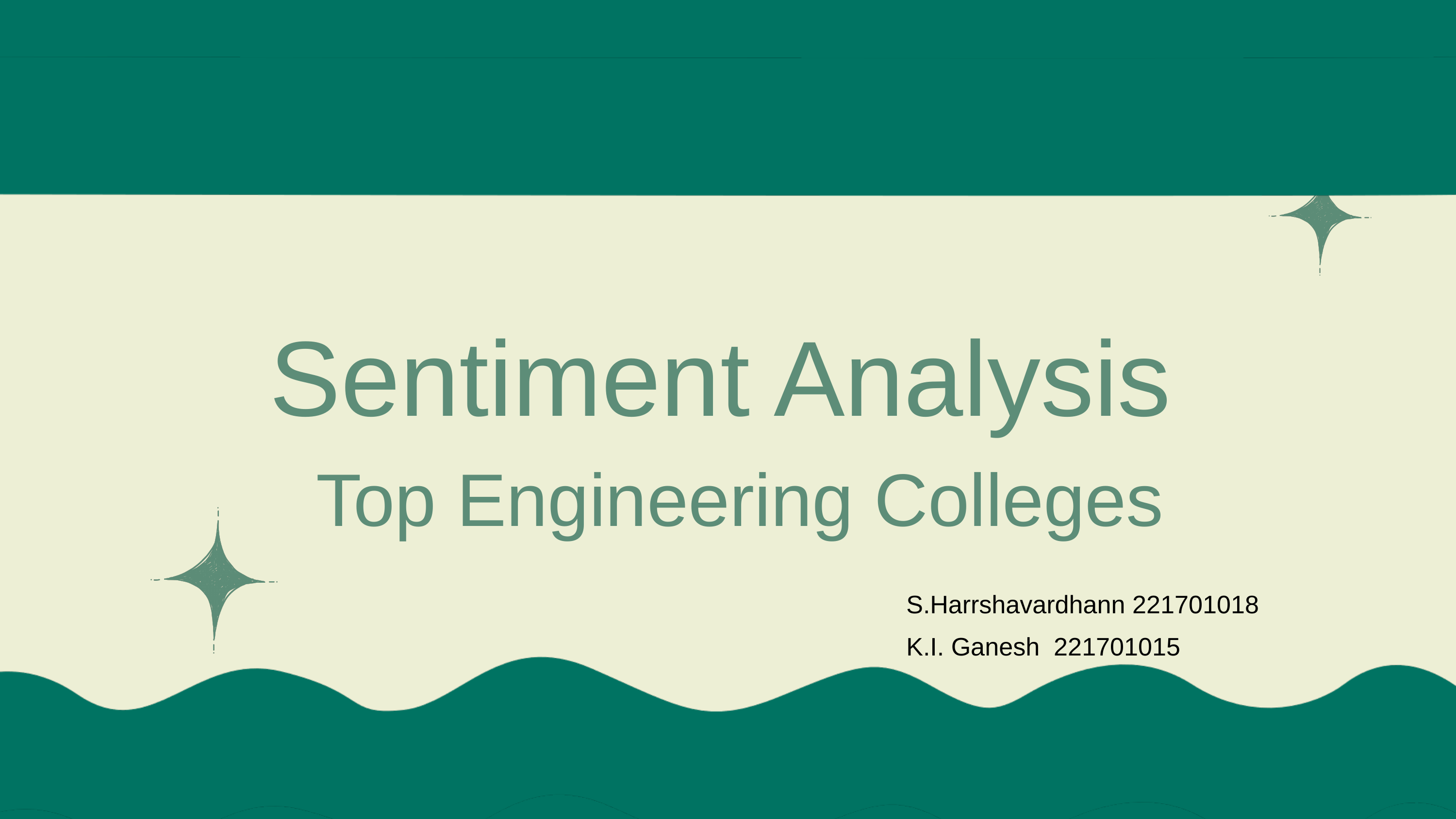

Sentiment Analysis
Top Engineering Colleges

S.Harrshavardhann 221701018
K.I. Ganesh  221701015